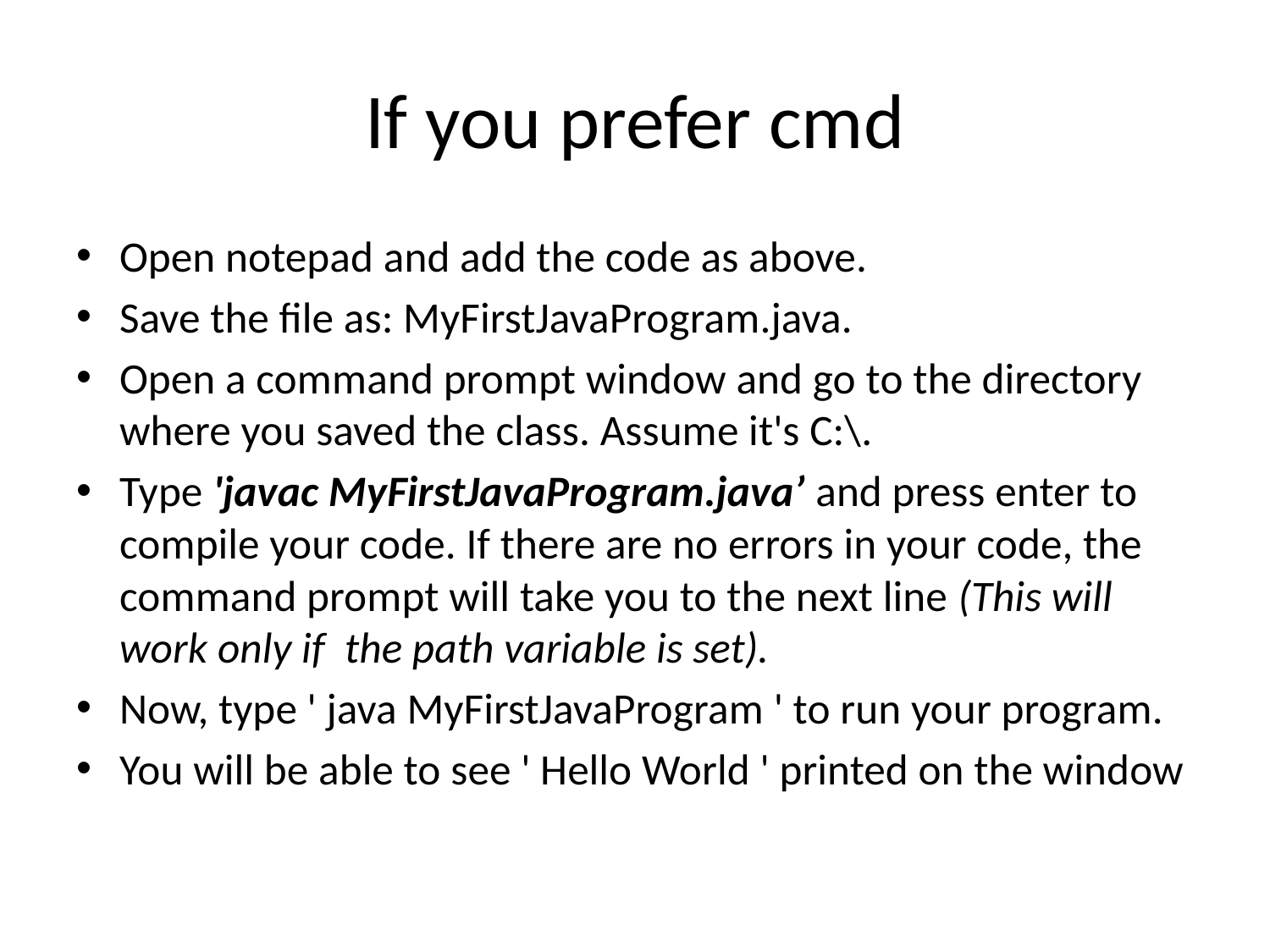

# If you prefer cmd
Open notepad and add the code as above.
Save the file as: MyFirstJavaProgram.java.
Open a command prompt window and go to the directory where you saved the class. Assume it's C:\.
Type 'javac MyFirstJavaProgram.java’ and press enter to compile your code. If there are no errors in your code, the command prompt will take you to the next line (This will work only if  the path variable is set).
Now, type ' java MyFirstJavaProgram ' to run your program.
You will be able to see ' Hello World ' printed on the window